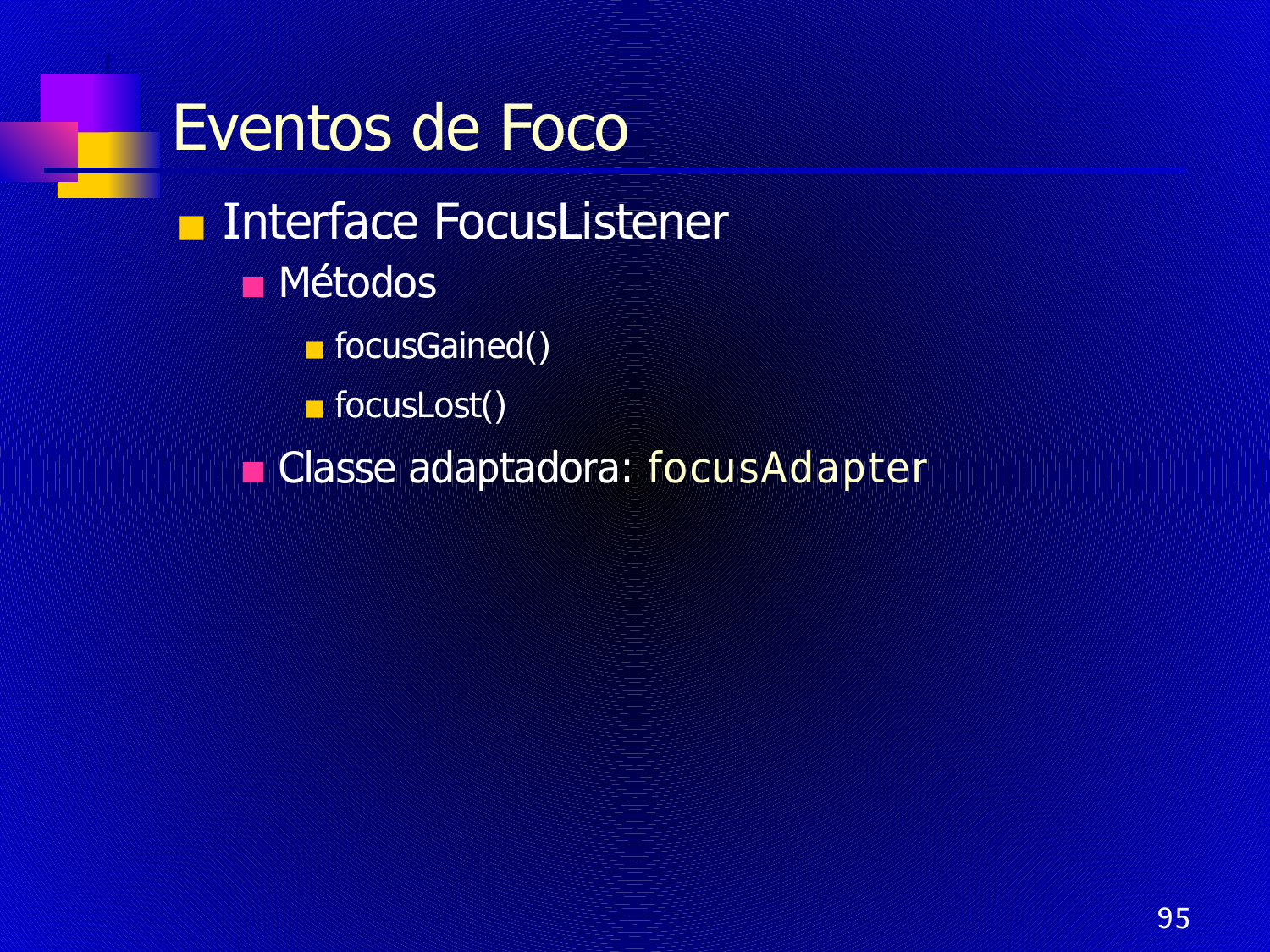

Eventos de Foco
Interface FocusListener
Métodos
focusGained()
focusLost()
Classe adaptadora: focusAdapter
95